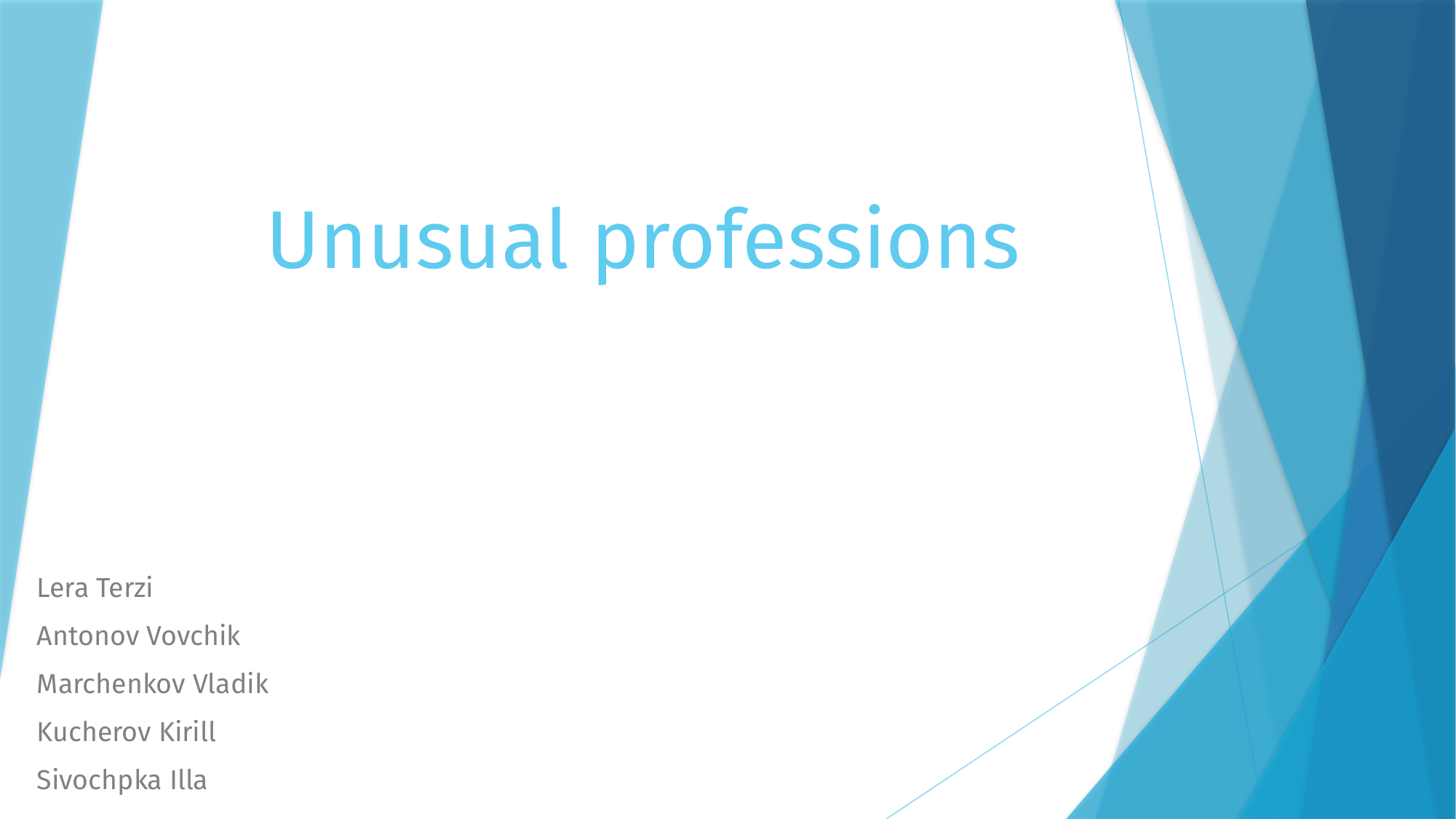

# Unusual professions
Lera Terzi
Antonov Vovchik
Marchenkov Vladik
Kucherov Kirill
Sivochpka Illa